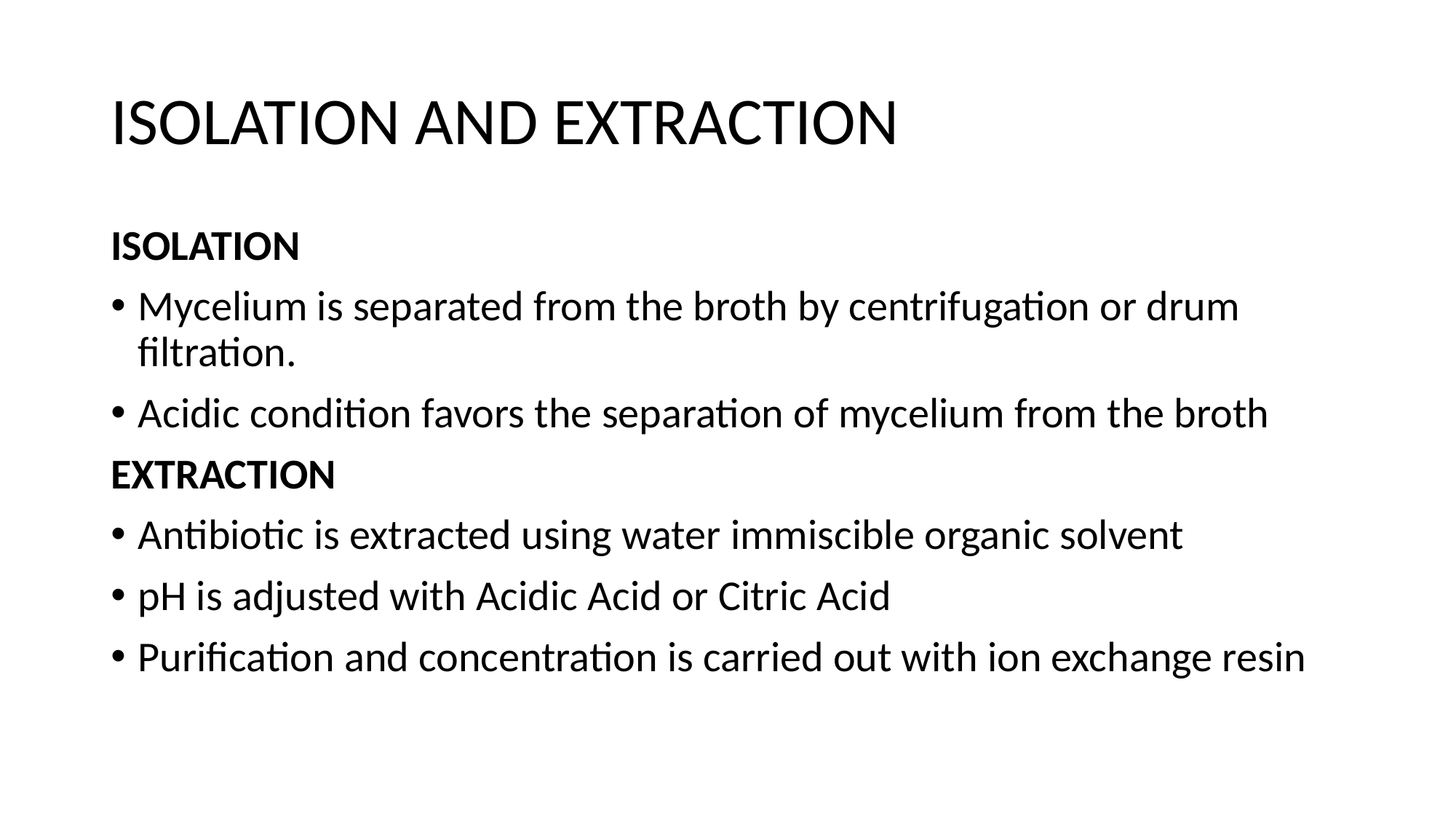

# ISOLATION AND EXTRACTION
ISOLATION
Mycelium is separated from the broth by centrifugation or drum filtration.
Acidic condition favors the separation of mycelium from the broth
EXTRACTION
Antibiotic is extracted using water immiscible organic solvent
pH is adjusted with Acidic Acid or Citric Acid
Purification and concentration is carried out with ion exchange resin